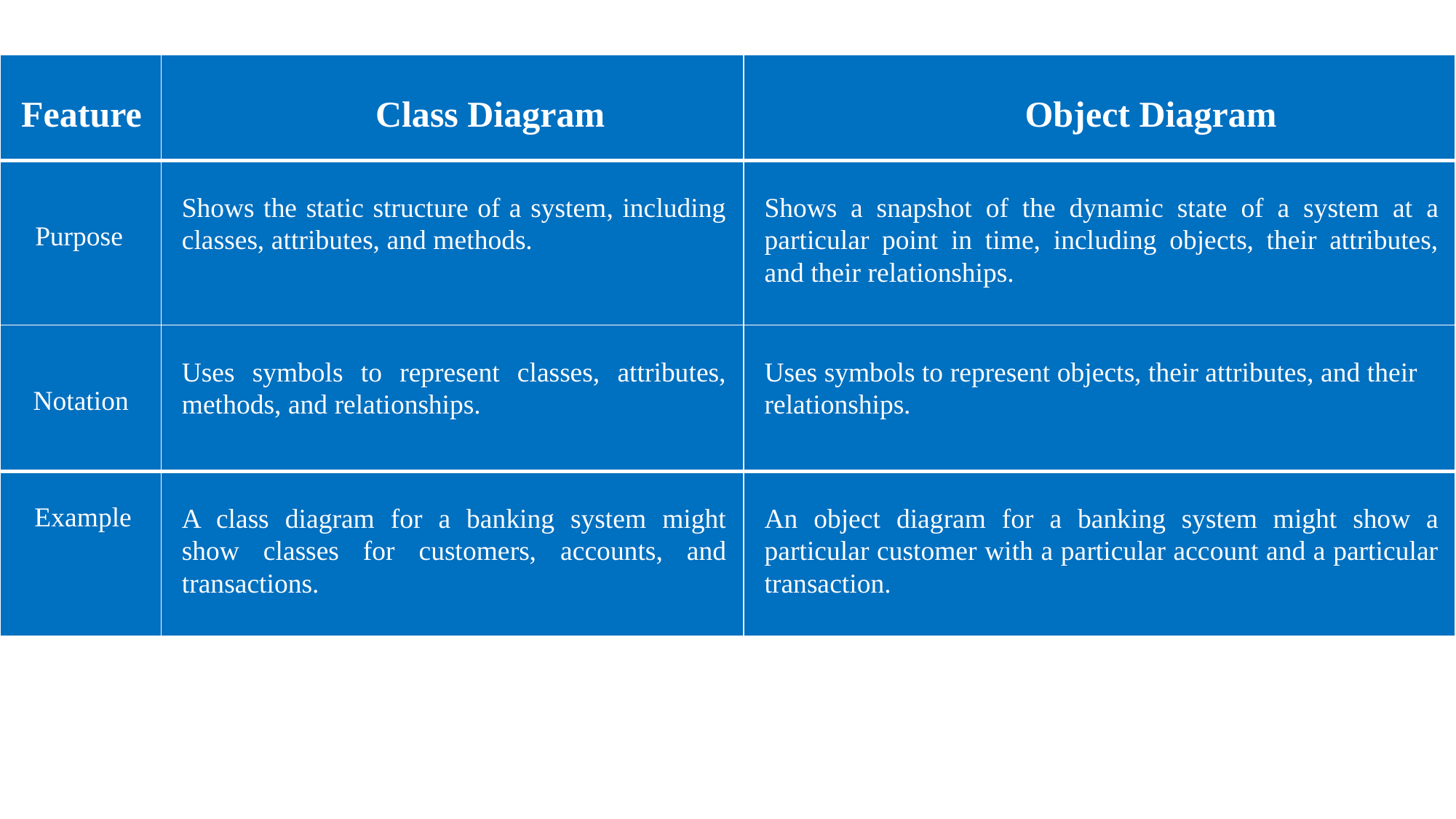

| Feature | Class Diagram | Object Diagram |
| --- | --- | --- |
| Purpose | Shows the static structure of a system, including classes, attributes, and methods. | Shows a snapshot of the dynamic state of a system at a particular point in time, including objects, their attributes, and their relationships. |
| Notation | Uses symbols to represent classes, attributes, methods, and relationships. | Uses symbols to represent objects, their attributes, and their relationships. |
| Example | A class diagram for a banking system might show classes for customers, accounts, and transactions. | An object diagram for a banking system might show a particular customer with a particular account and a particular transaction. |